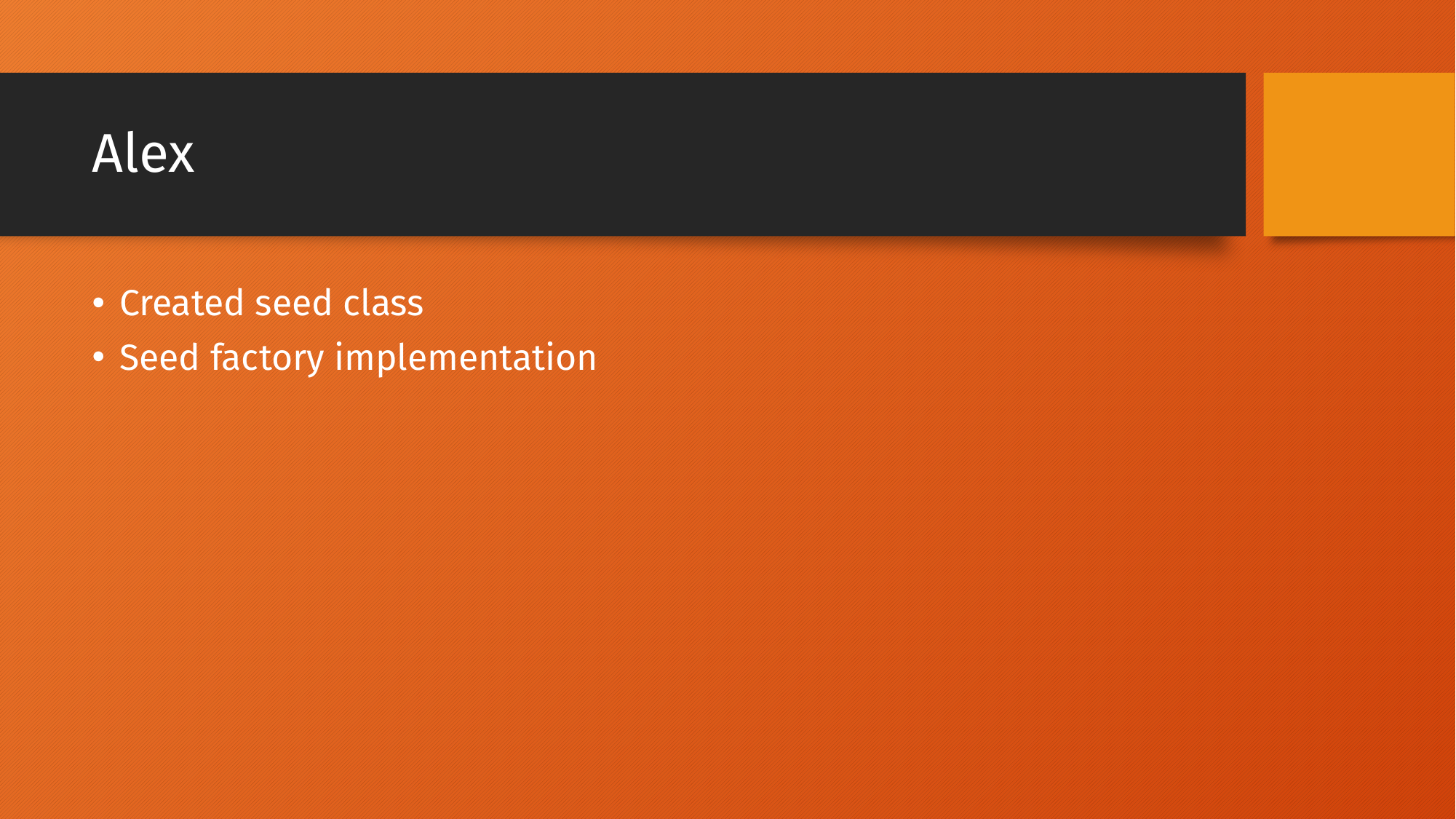

# Alex
Created seed class
Seed factory implementation